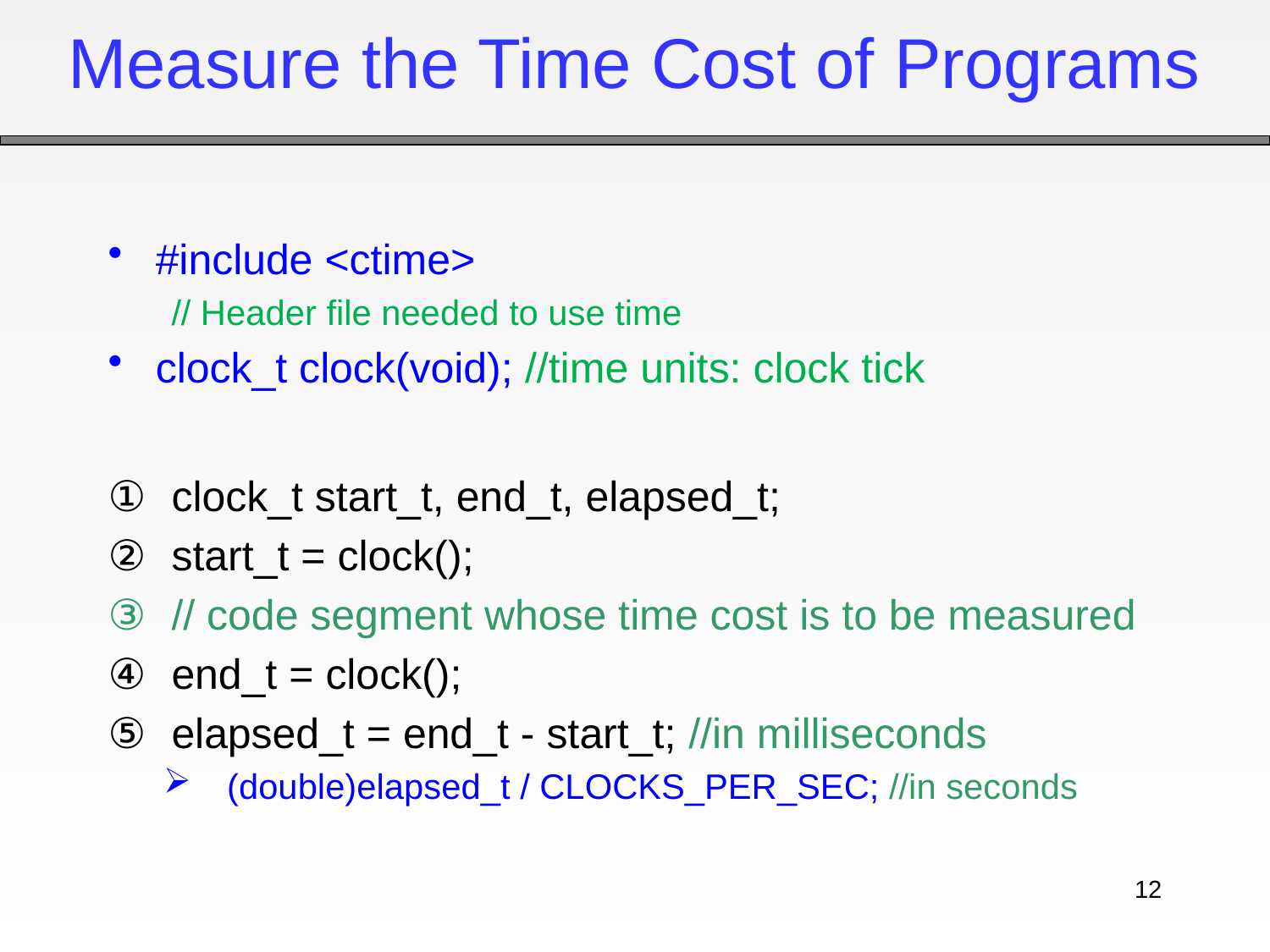

# Measure the Time Cost of Programs
#include <ctime>
// Header file needed to use time
clock_t clock(void); //time units: clock tick

clock_t start_t, end_t, elapsed_t;
start_t = clock();
// code segment whose time cost is to be measured
end_t = clock();
elapsed_t = end_t - start_t; //in milliseconds
(double)elapsed_t / CLOCKS_PER_SEC; //in seconds

12